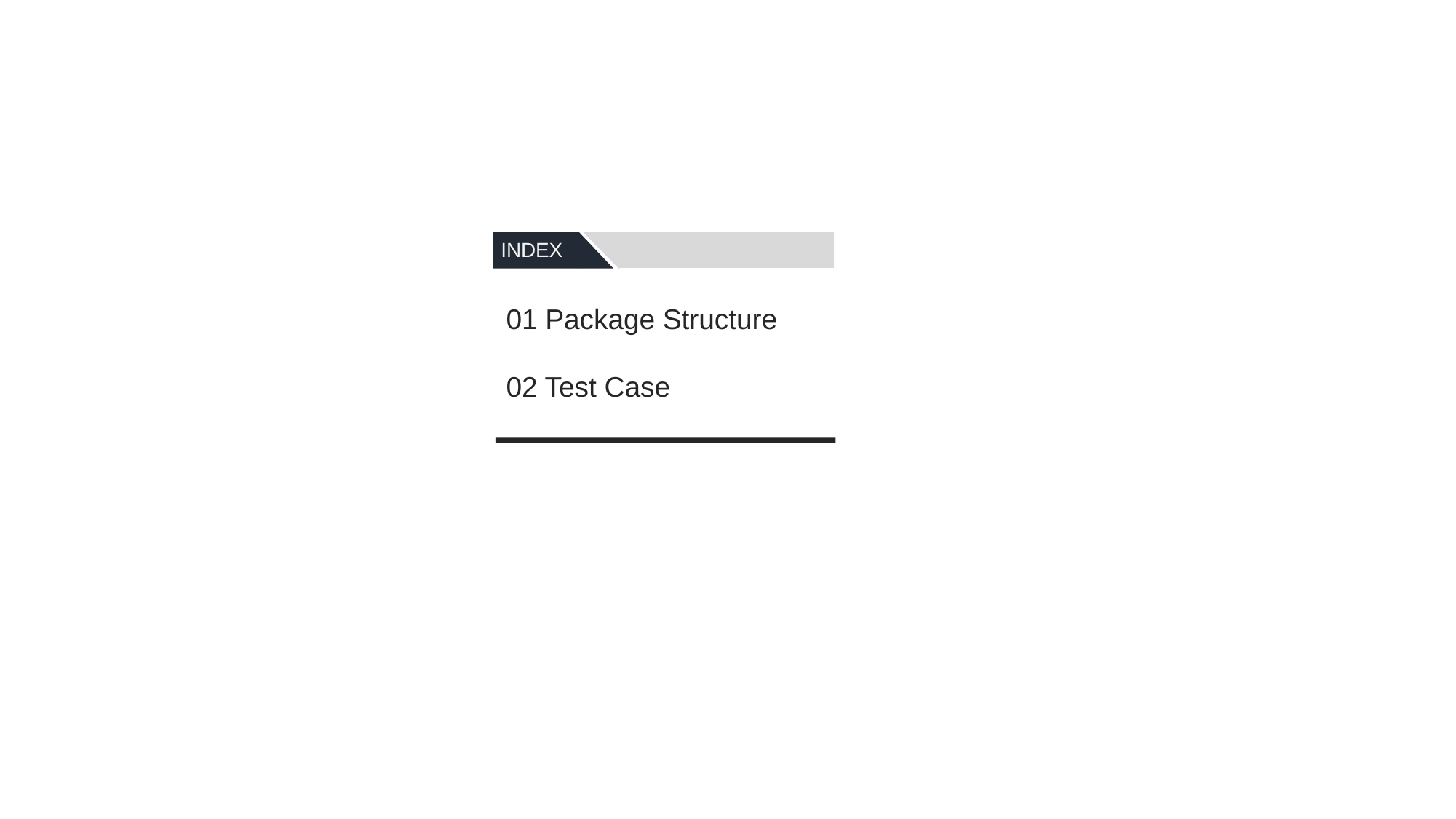

INDEX

01 Package Structure

02 Test Case